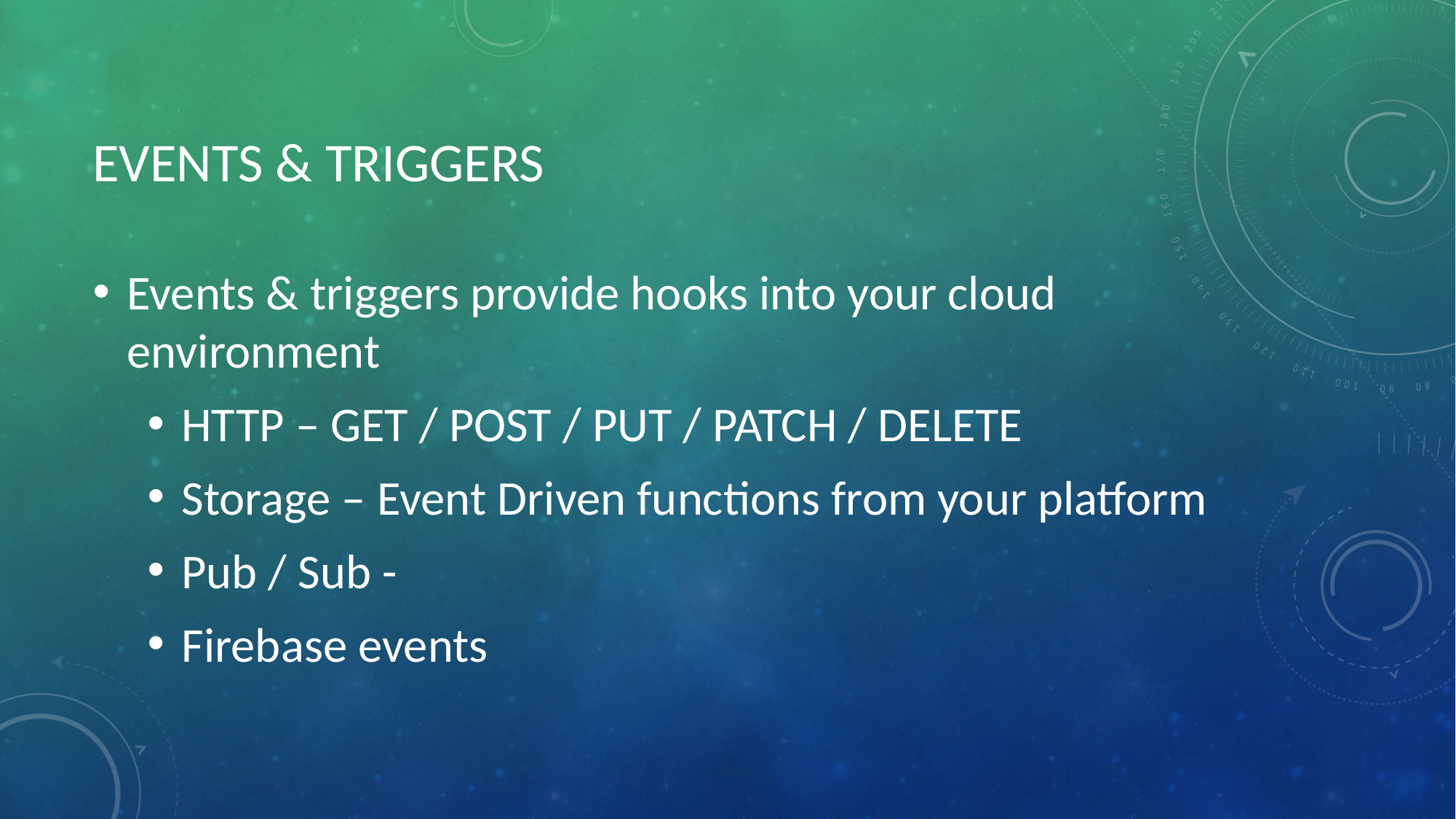

# Events & Triggers
Events & triggers provide hooks into your cloud environment
HTTP – GET / POST / PUT / PATCH / DELETE
Storage – Event Driven functions from your platform
Pub / Sub -
Firebase events